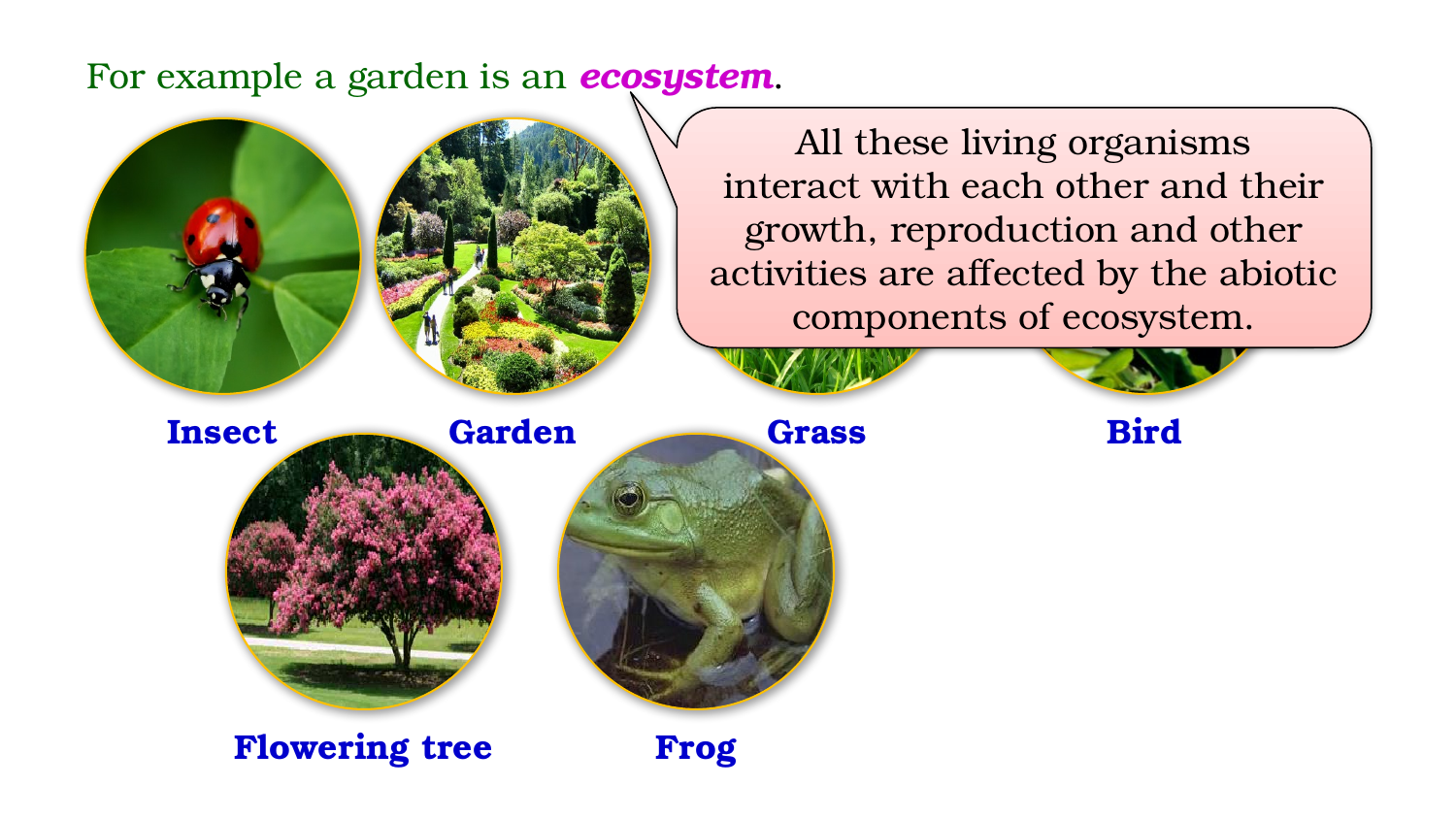

For example a garden is an ecosystem.
All these living organisms
interact with each other and their growth, reproduction and other
activities are affected by the abiotic components of ecosystem.

Insect

Garden

Grass

Bird

Flowering tree

Frog